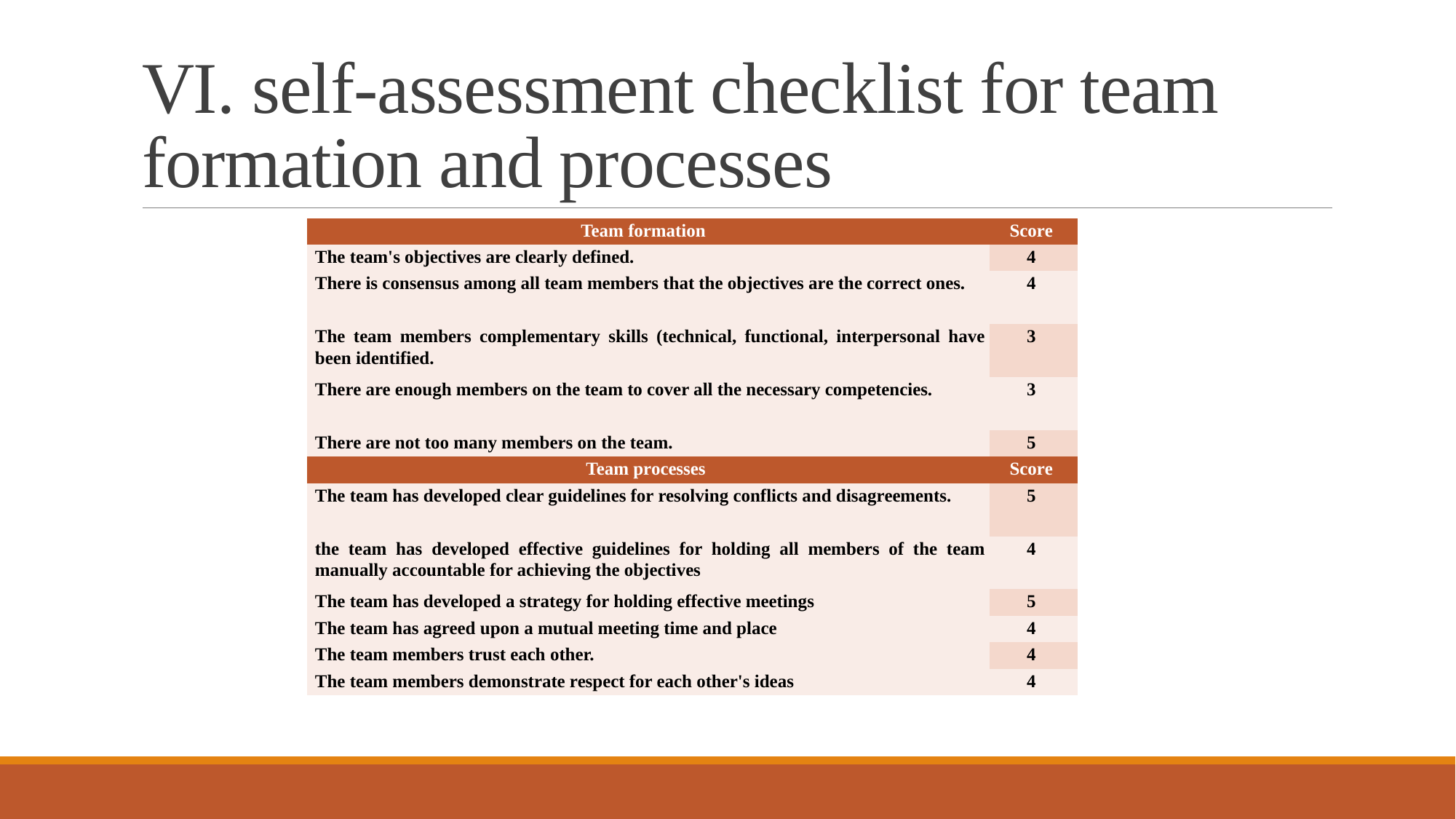

# VI. self-assessment checklist for team formation and processes
| Team formation | Score |
| --- | --- |
| The team's objectives are clearly defined. | 4 |
| There is consensus among all team members that the objectives are the correct ones. | 4 |
| The team members complementary skills (technical, functional, interpersonal have been identified. | 3 |
| There are enough members on the team to cover all the necessary competencies. | 3 |
| There are not too many members on the team. | 5 |
| Team processes | Score |
| The team has developed clear guidelines for resolving conflicts and disagreements. | 5 |
| the team has developed effective guidelines for holding all members of the team manually accountable for achieving the objectives | 4 |
| The team has developed a strategy for holding effective meetings | 5 |
| The team has agreed upon a mutual meeting time and place | 4 |
| The team members trust each other. | 4 |
| The team members demonstrate respect for each other's ideas | 4 |